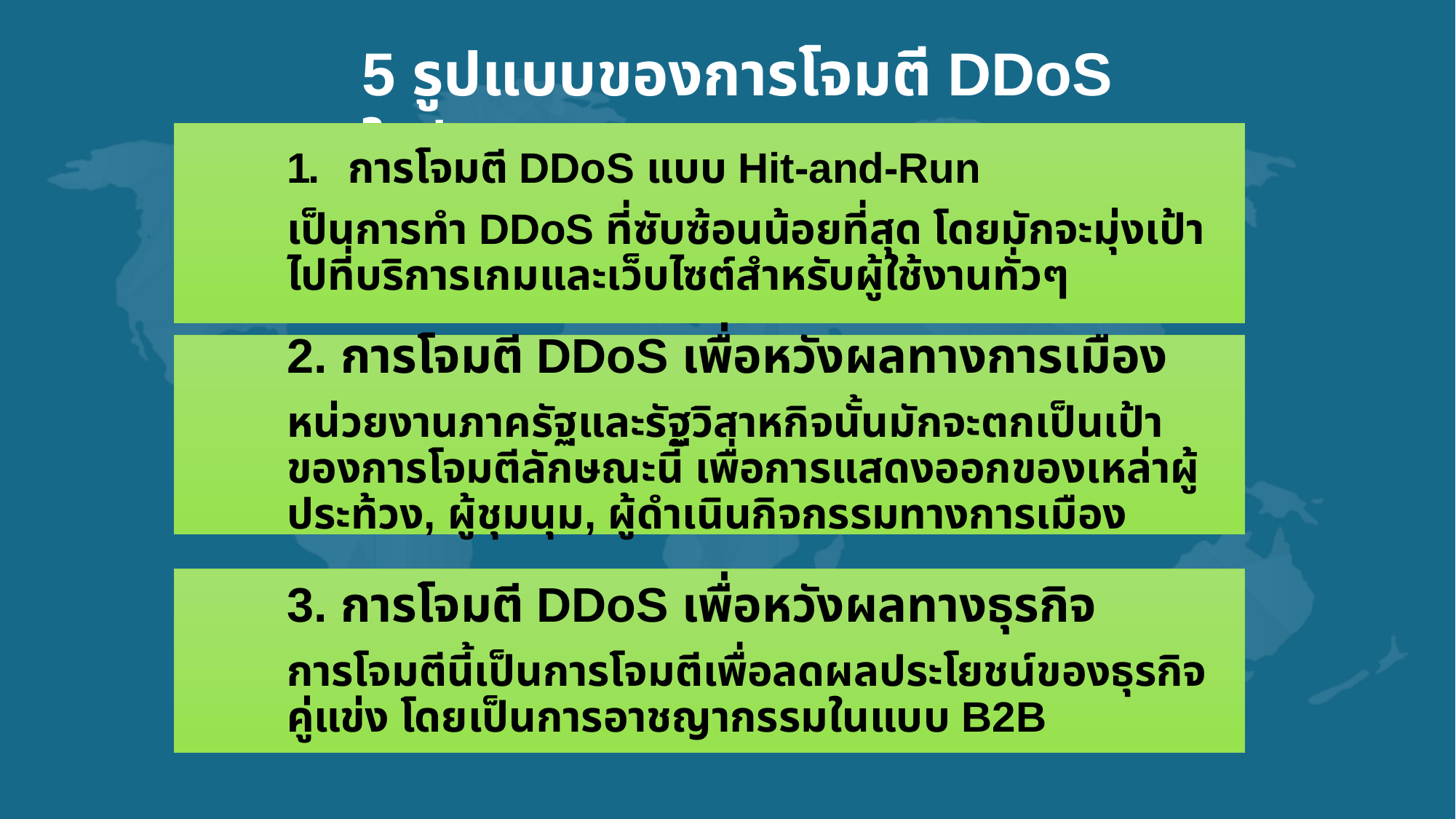

5 รูปแบบของการโจมตี DDoS ในปี 2016

การโจมตี DDoS แบบ Hit-and-Run
เป็นการทำ DDoS ที่ซับซ้อนน้อยที่สุด โดยมักจะมุ่งเป้าไปที่บริการเกมและเว็บไซต์สำหรับผู้ใช้งานทั่วๆ
2. การโจมตี DDoS เพื่อหวังผลทางการเมือง
หน่วยงานภาครัฐและรัฐวิสาหกิจนั้นมักจะตกเป็นเป้าของการโจมตีลักษณะนี้ เพื่อการแสดงออกของเหล่าผู้ประท้วง, ผู้ชุมนุม, ผู้ดำเนินกิจกรรมทางการเมือง
3. การโจมตี DDoS เพื่อหวังผลทางธุรกิจ
การโจมตีนี้เป็นการโจมตีเพื่อลดผลประโยชน์ของธุรกิจคู่แข่ง โดยเป็นการอาชญากรรมในแบบ B2B